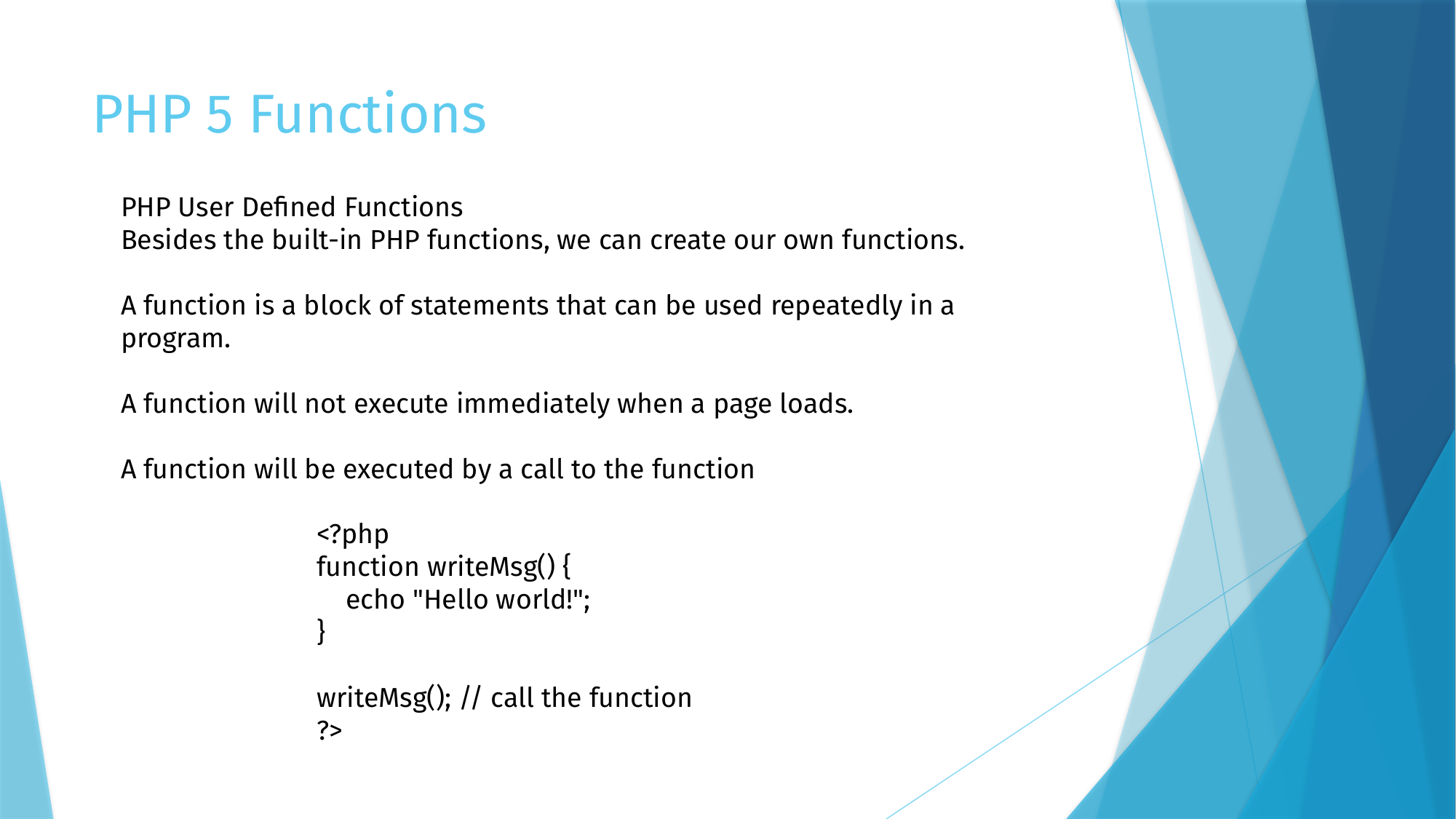

# PHP 5 Functions
PHP User Defined Functions
Besides the built-in PHP functions, we can create our own functions.

A function is a block of statements that can be used repeatedly in a program.

A function will not execute immediately when a page loads.

A function will be executed by a call to the function
<?php
function writeMsg() {
    echo "Hello world!";
}

writeMsg(); // call the function
?>